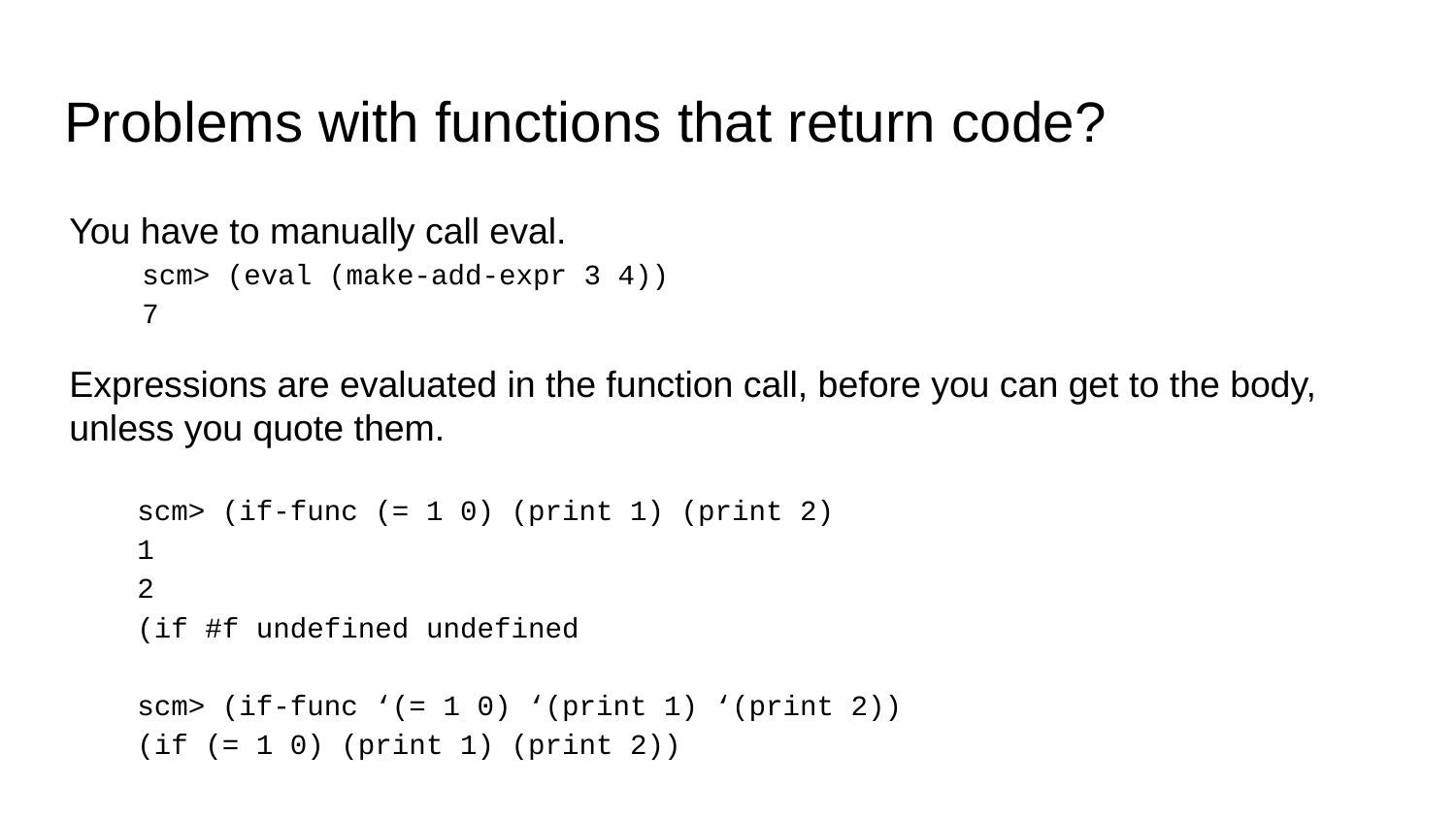

# Problems with functions that return code?
You have to manually call eval.
scm> (eval (make-add-expr 3 4))
7
Expressions are evaluated in the function call, before you can get to the body, unless you quote them.

    scm> (if-func (= 1 0) (print 1) (print 2)
    1
    2
    (if #f undefined undefined

    scm> (if-func ‘(= 1 0) ‘(print 1) ‘(print 2))
    (if (= 1 0) (print 1) (print 2))